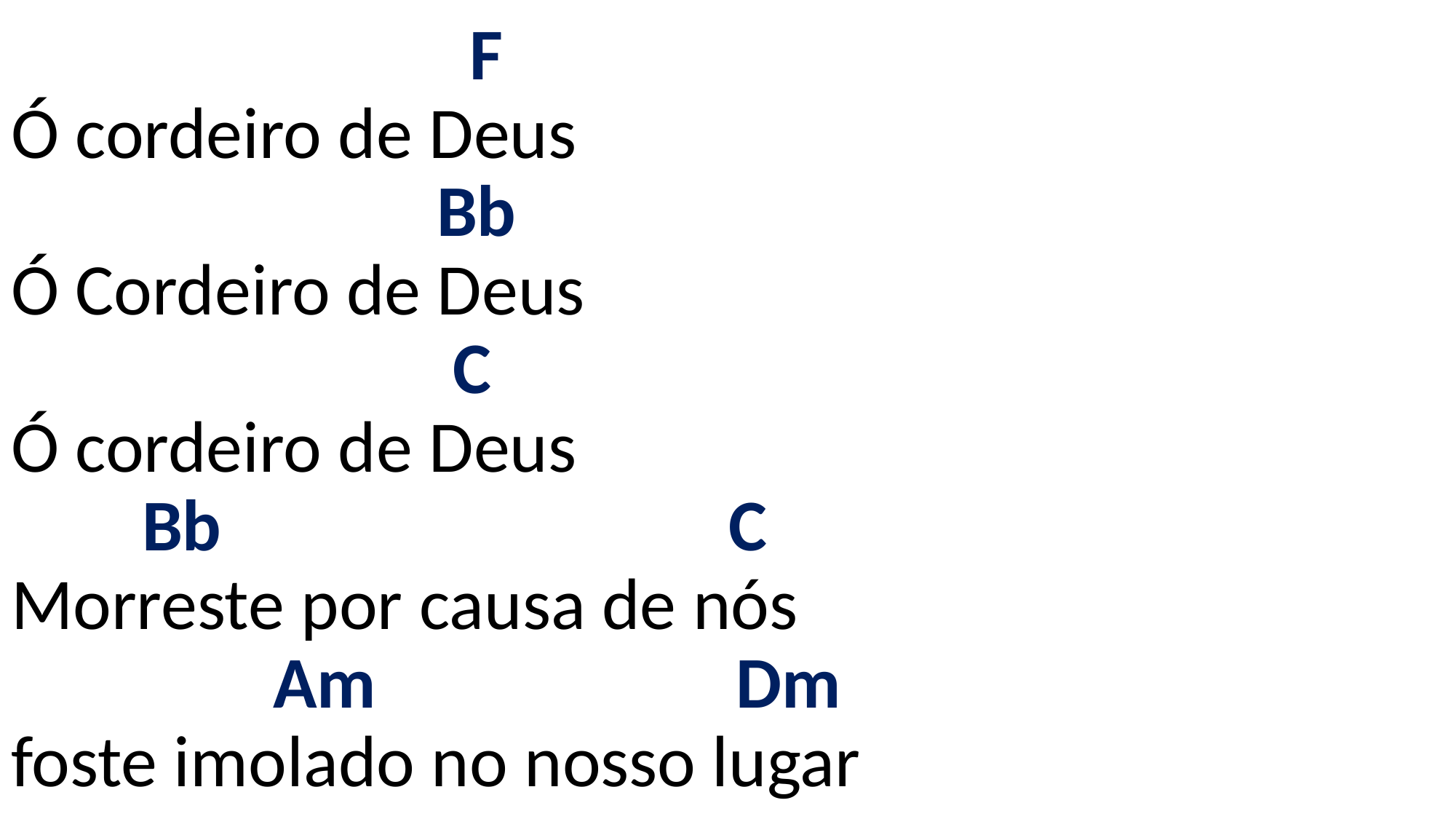

# F Ó cordeiro de Deus Bb Ó Cordeiro de Deus C Ó cordeiro de Deus Bb                               C Morreste por causa de nós Am                      Dm foste imolado no nosso lugar